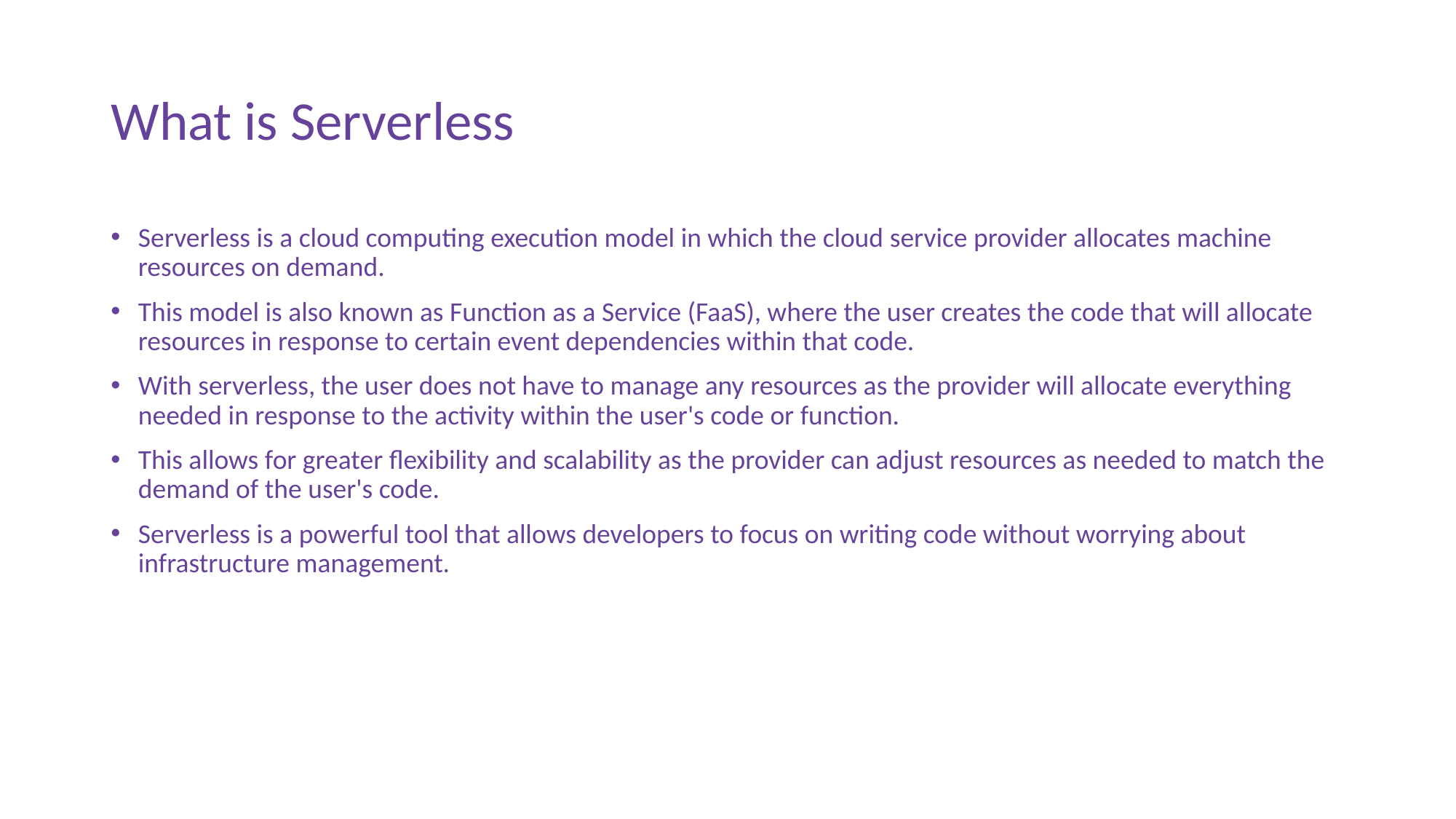

# What is Serverless
Serverless is a cloud computing execution model in which the cloud service provider allocates machine resources on demand.
This model is also known as Function as a Service (FaaS), where the user creates the code that will allocate resources in response to certain event dependencies within that code.
With serverless, the user does not have to manage any resources as the provider will allocate everything needed in response to the activity within the user's code or function.
This allows for greater flexibility and scalability as the provider can adjust resources as needed to match the demand of the user's code.
Serverless is a powerful tool that allows developers to focus on writing code without worrying about infrastructure management.